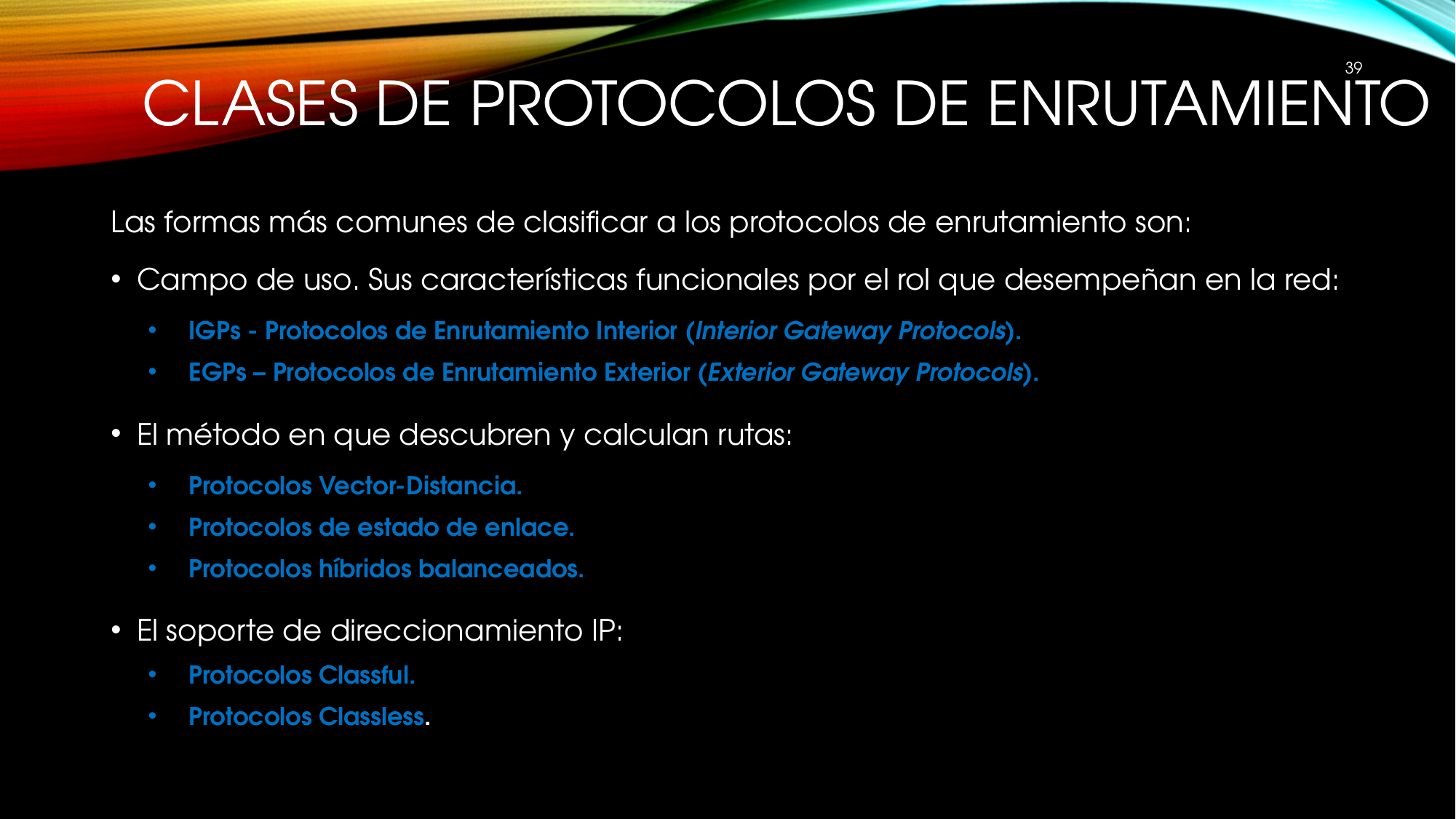

# Clases de protocolos de enrutamiento
39
Las formas más comunes de clasificar a los protocolos de enrutamiento son:
Campo de uso. Sus características funcionales por el rol que desempeñan en la red:
IGPs - Protocolos de Enrutamiento Interior (Interior Gateway Protocols).
EGPs – Protocolos de Enrutamiento Exterior (Exterior Gateway Protocols).
El método en que descubren y calculan rutas:
Protocolos Vector-Distancia.
Protocolos de estado de enlace.
Protocolos híbridos balanceados.
El soporte de direccionamiento IP:
Protocolos Classful.
Protocolos Classless.